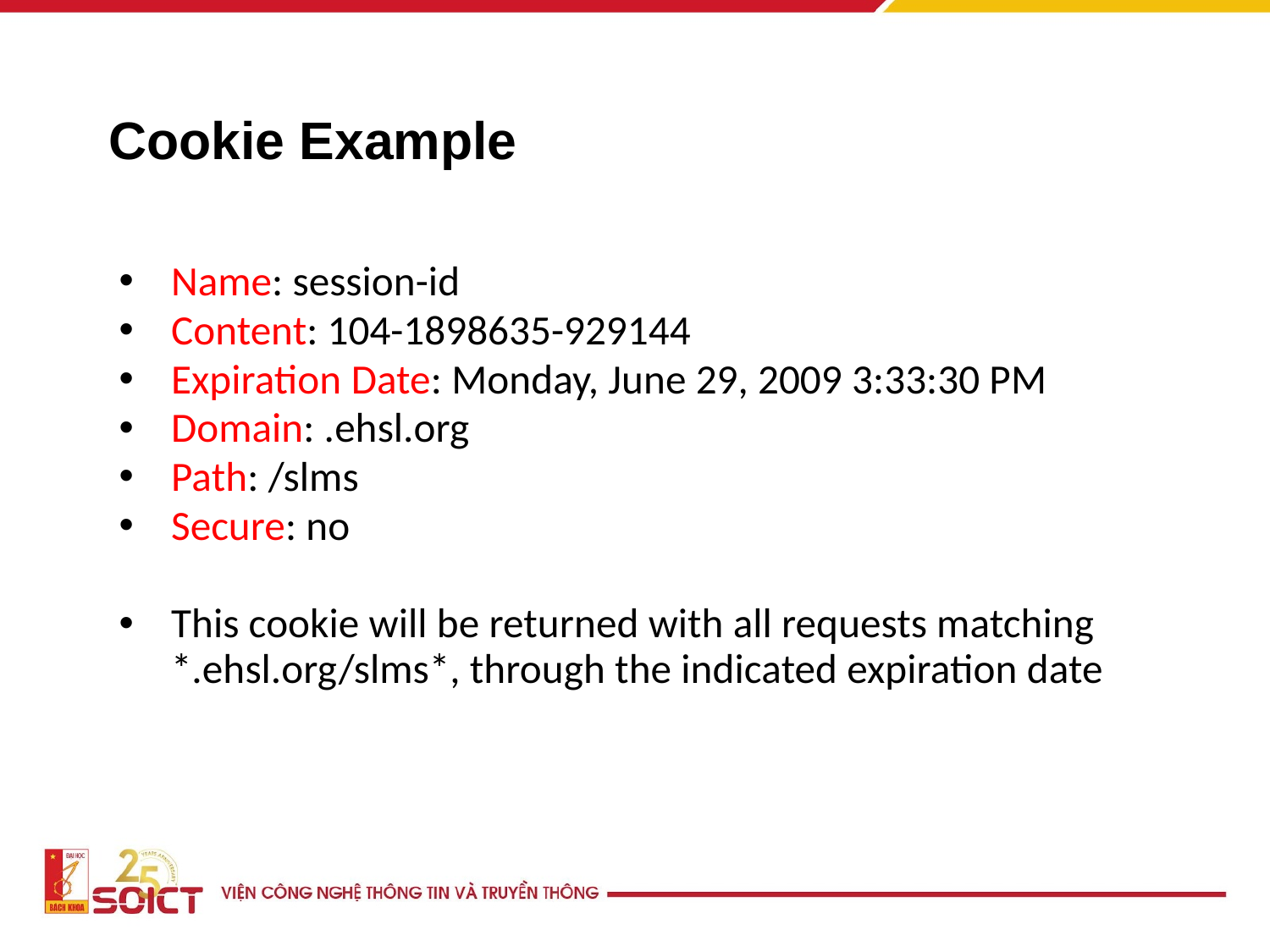

# Cookie Example
Name: session-id
Content: 104-1898635-929144
Expiration Date: Monday, June 29, 2009 3:33:30 PM
Domain: .ehsl.org
Path: /slms
Secure: no

This cookie will be returned with all requests matching *.ehsl.org/slms*, through the indicated expiration date